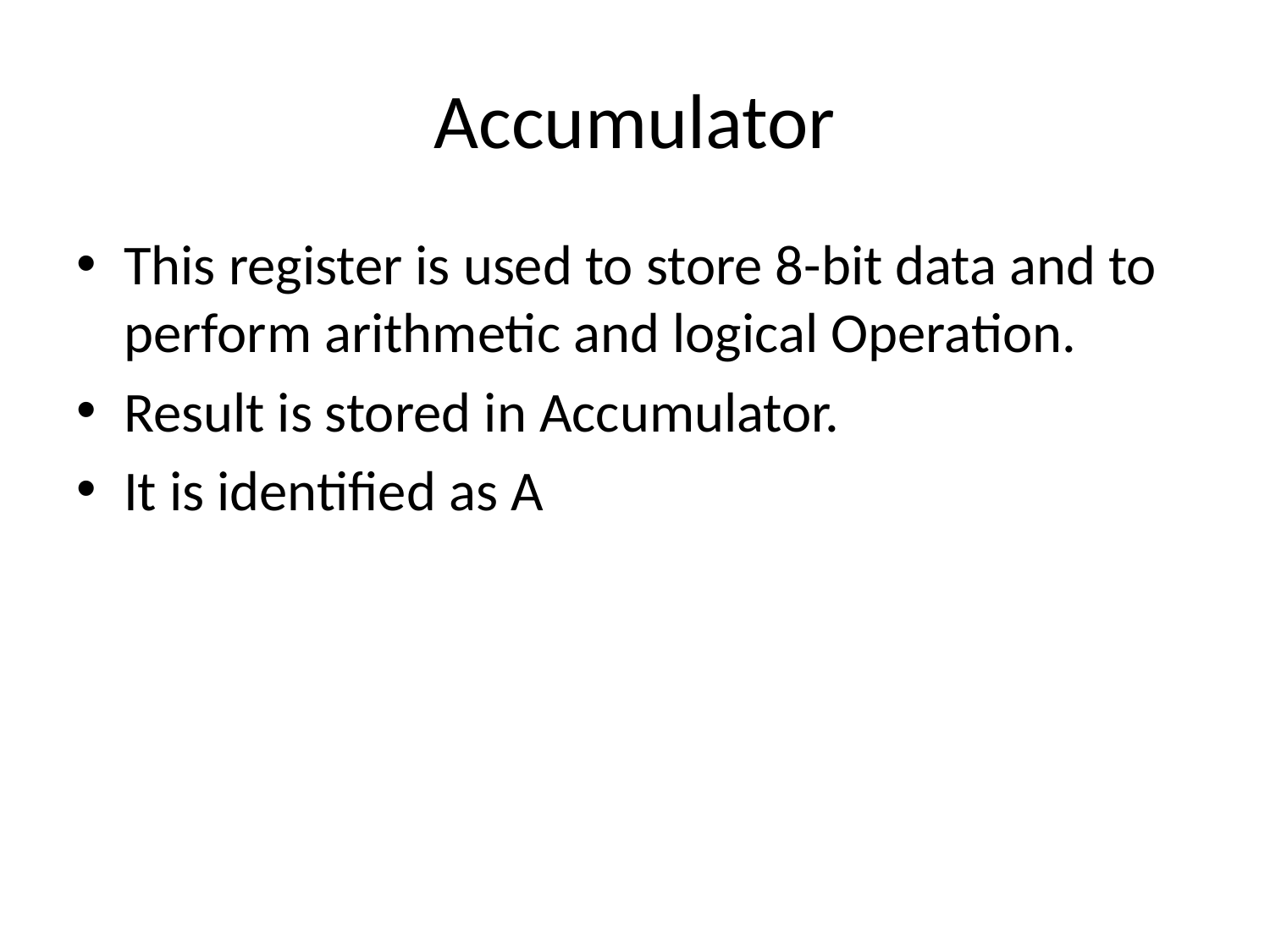

# Accumulator
This register is used to store 8-bit data and to perform arithmetic and logical Operation.
Result is stored in Accumulator.
It is identified as A